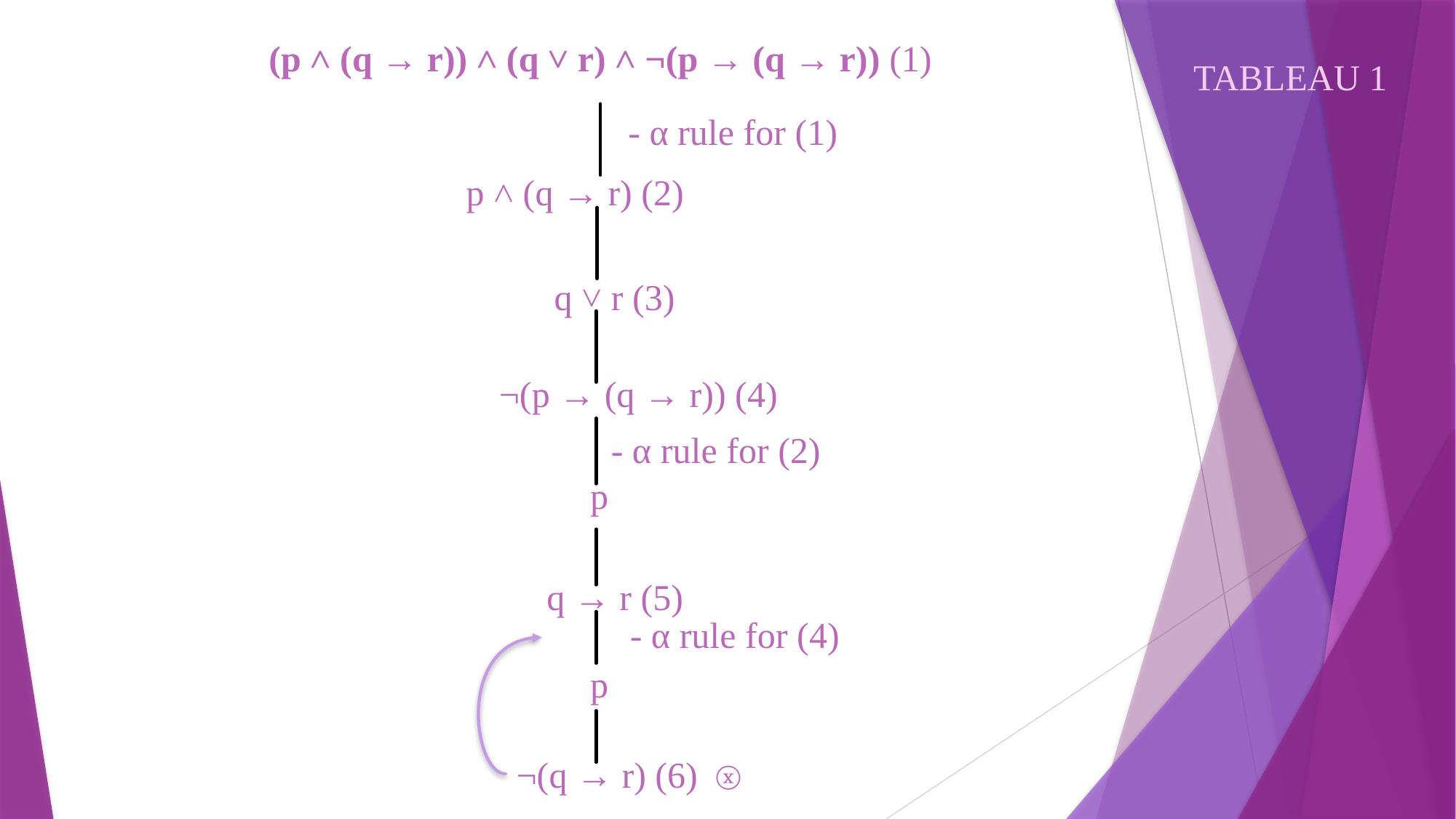

(p ˄ (q → r)) ˄ (q ˅ r) ˄ ¬(p → (q → r)) (1)

TABLEAU 1
- α rule for (1)
p ˄ (q → r) (2)
q ˅ r (3)
¬(p → (q → r)) (4)
- α rule for (2)
p
q → r (5)
- α rule for (4)

p
¬(q → r) (6)
ⓧ